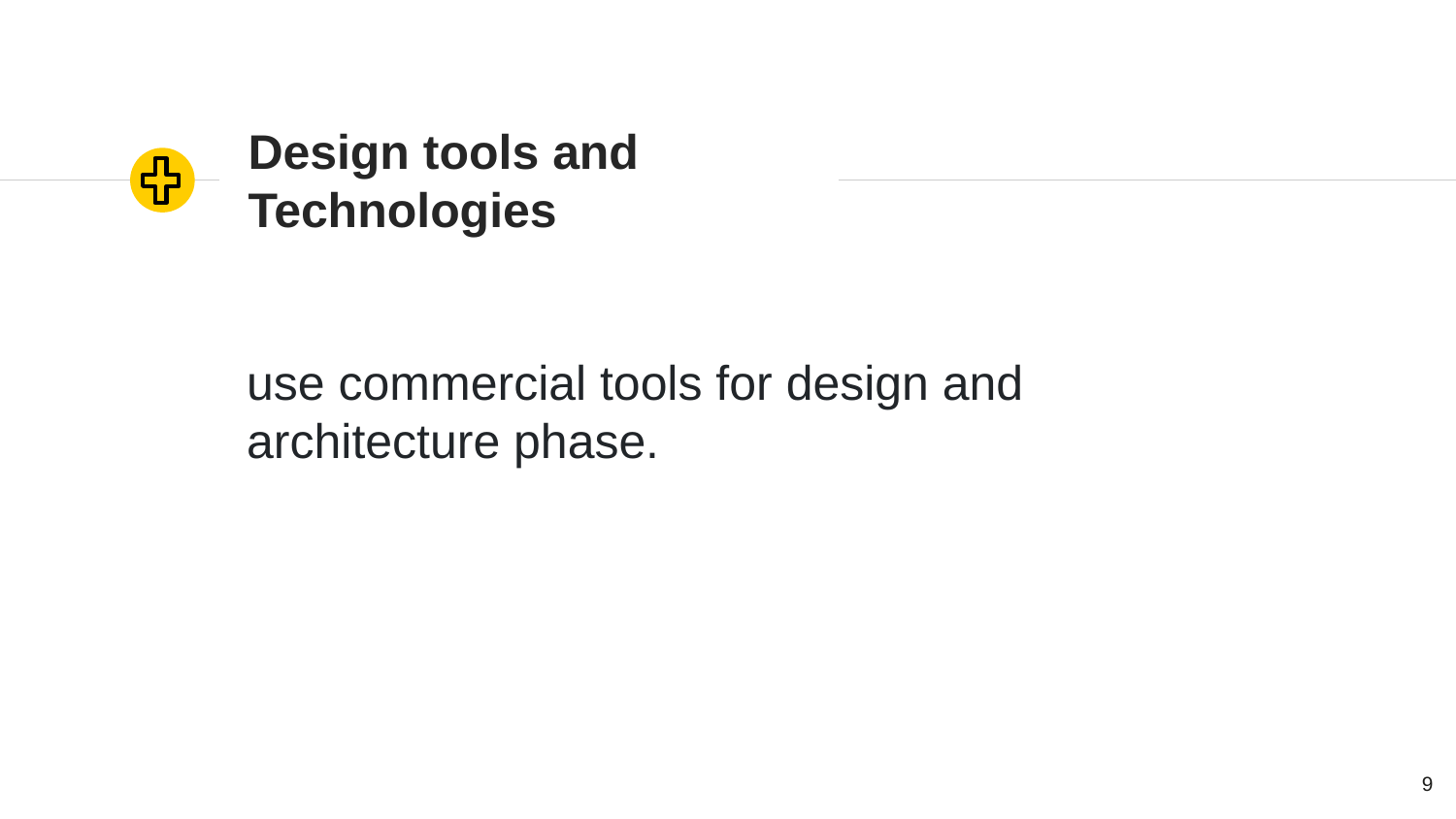

# Design tools and Technologies

use commercial tools for design and architecture phase.
9